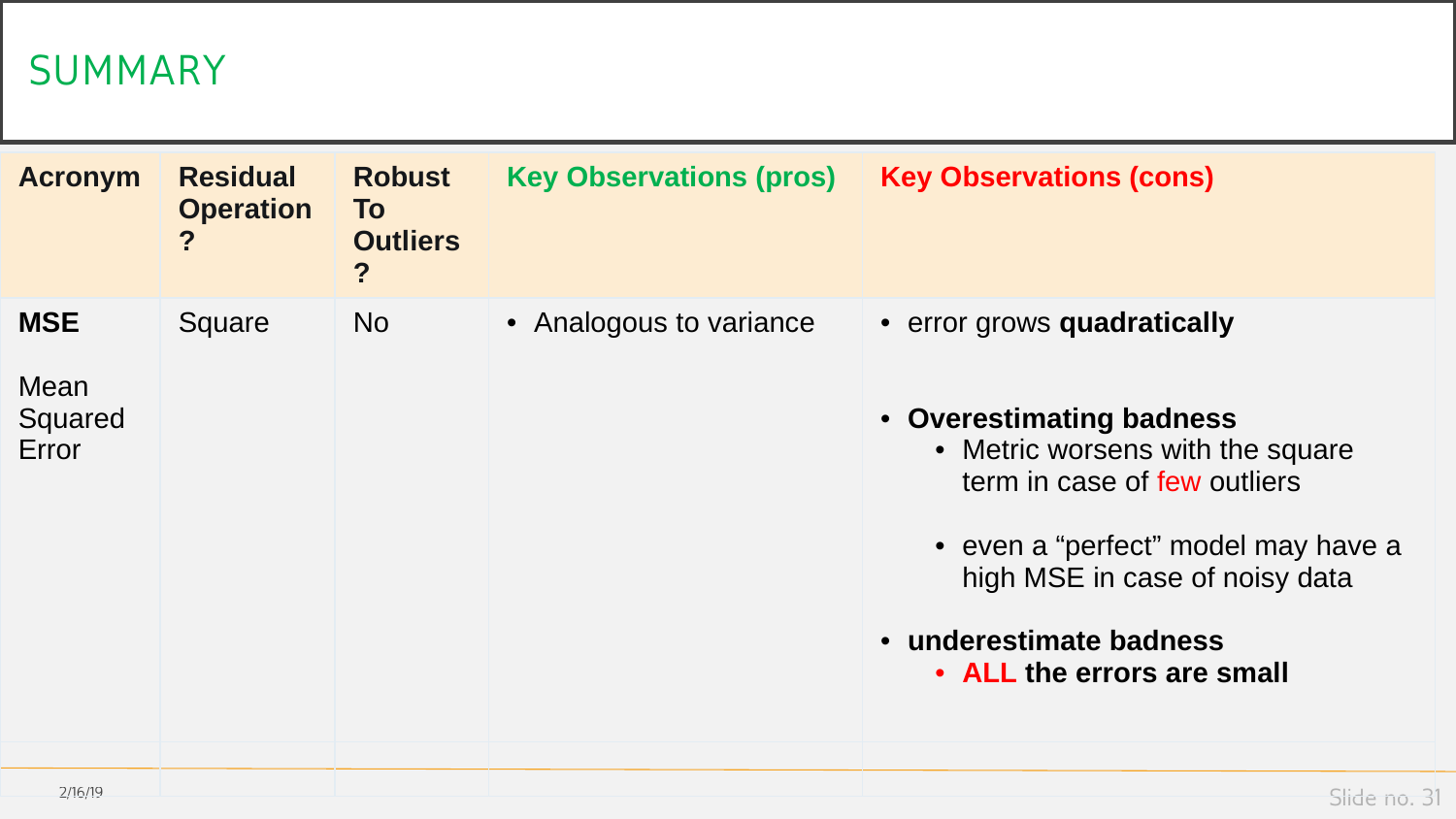

# Summary
| Acronym | Residual Operation? | Robust To Outliers? | Key Observations (pros) | Key Observations (cons) |
| --- | --- | --- | --- | --- |
| MSE Mean Squared Error | Square | No | Analogous to variance | error grows quadratically Overestimating badness Metric worsens with the square term in case of few outliers even a “perfect” model may have a high MSE in case of noisy data underestimate badness ALL the errors are small |
|  |  |  |  |  |
2/16/19
Slide no. 31